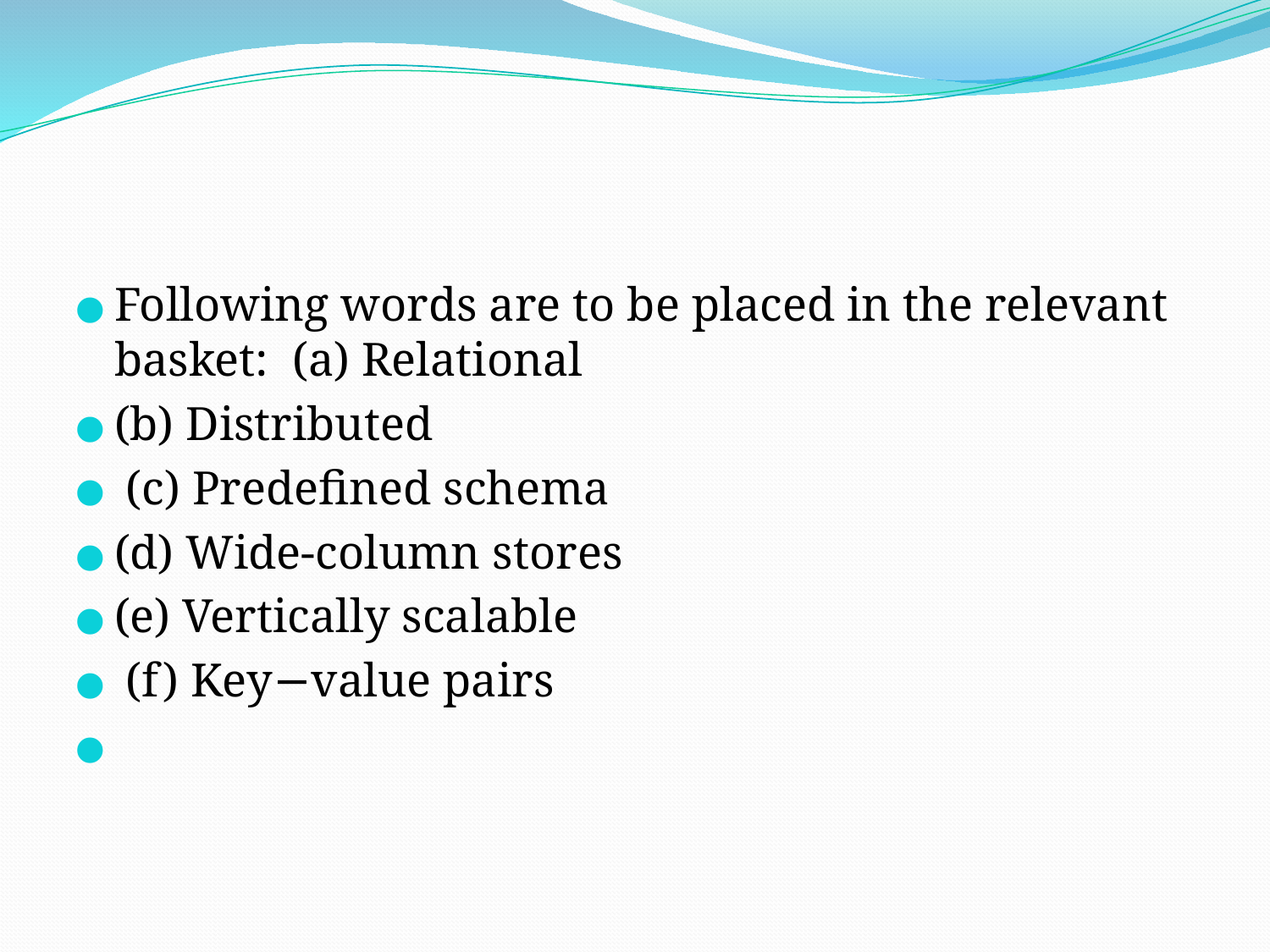

#
Following words are to be placed in the relevant basket:  (a) Relational
(b) Distributed
 (c) Predefined schema
(d) Wide-column stores
(e) Vertically scalable
 (f) Key−value pairs